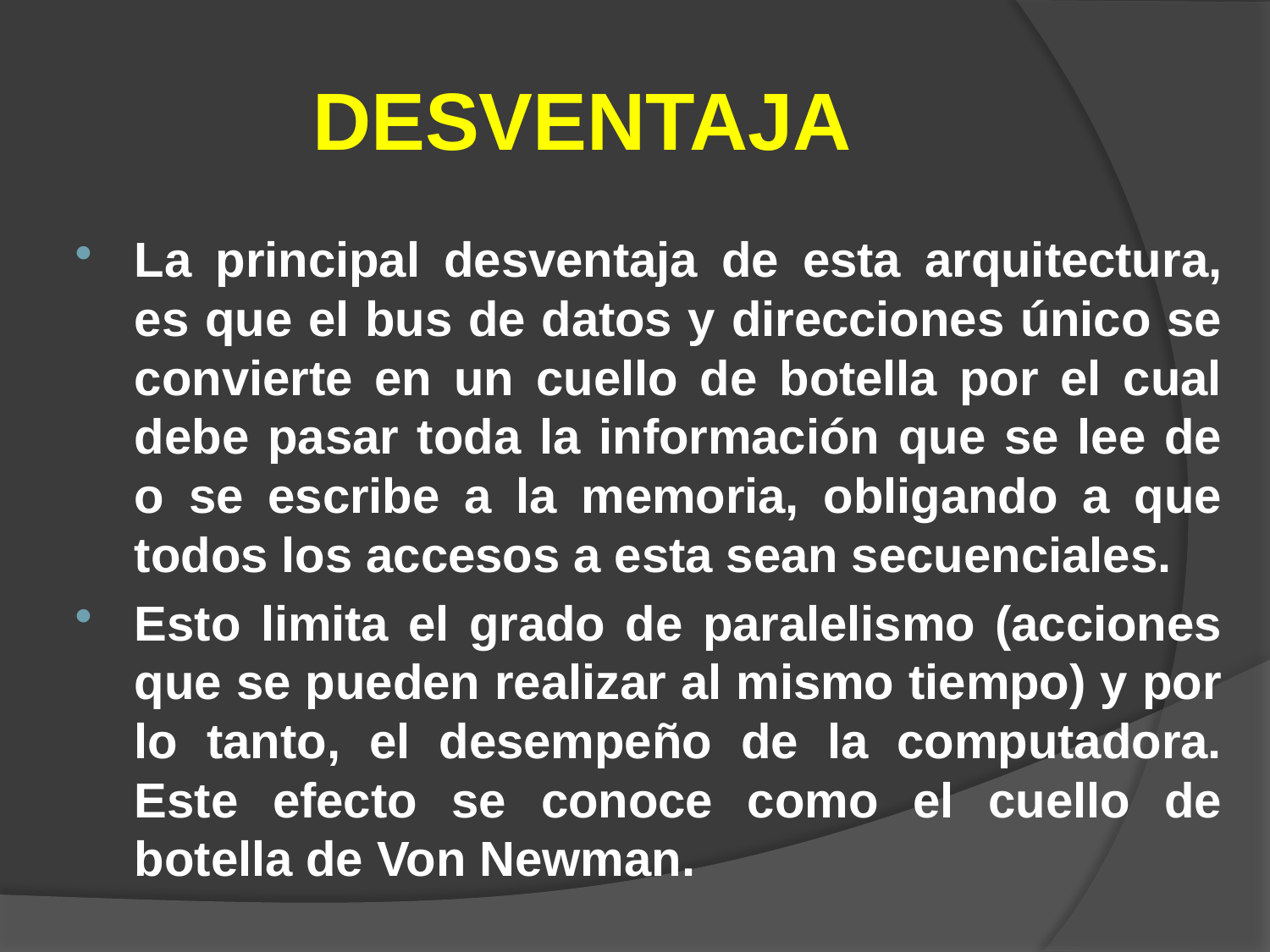

# DESVENTAJA
La principal desventaja de esta arquitectura, es que el bus de datos y direcciones único se convierte en un cuello de botella por el cual debe pasar toda la información que se lee de o se escribe a la memoria, obligando a que todos los accesos a esta sean secuenciales.
Esto limita el grado de paralelismo (acciones que se pueden realizar al mismo tiempo) y por lo tanto, el desempeño de la computadora. Este efecto se conoce como el cuello de botella de Von Newman.